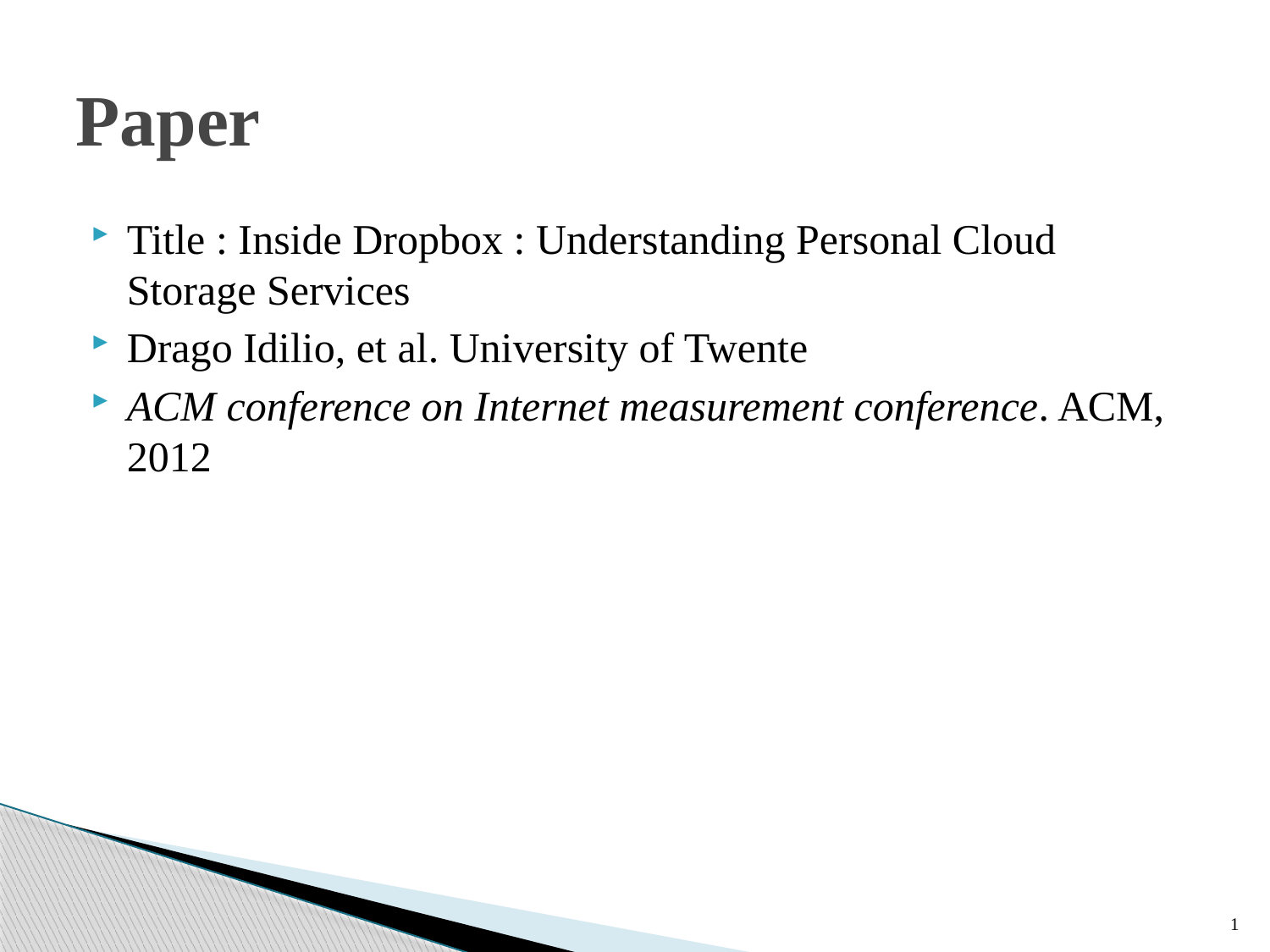

# Paper
Title : Inside Dropbox : Understanding Personal Cloud Storage Services
Drago Idilio, et al. University of Twente
ACM conference on Internet measurement conference. ACM, 2012
1